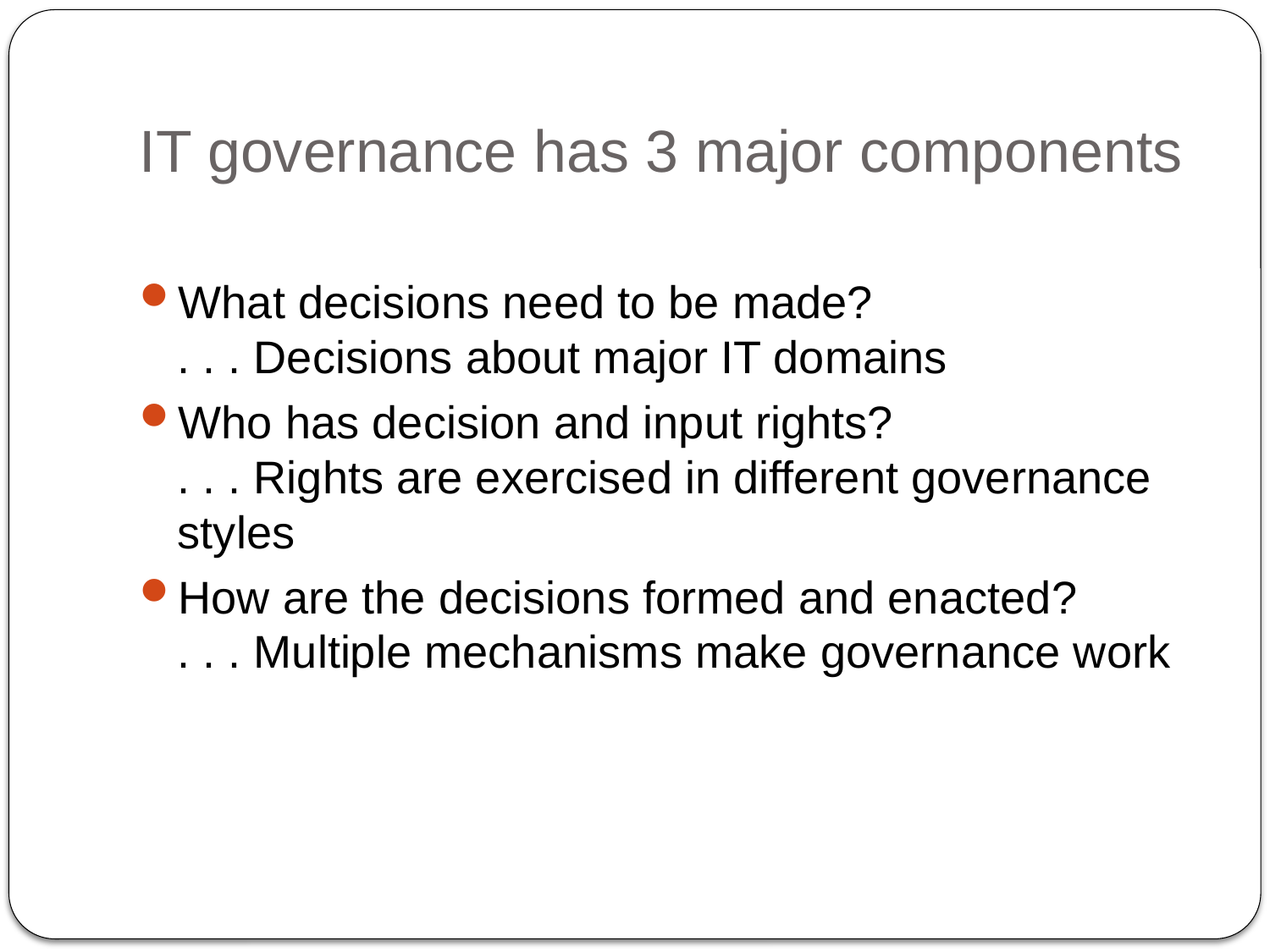

# IT governance has 3 major components

What decisions need to be made?
. . . Decisions about major IT domains
Who has decision and input rights?
. . . Rights are exercised in different governance styles
How are the decisions formed and enacted?
. . . Multiple mechanisms make governance work